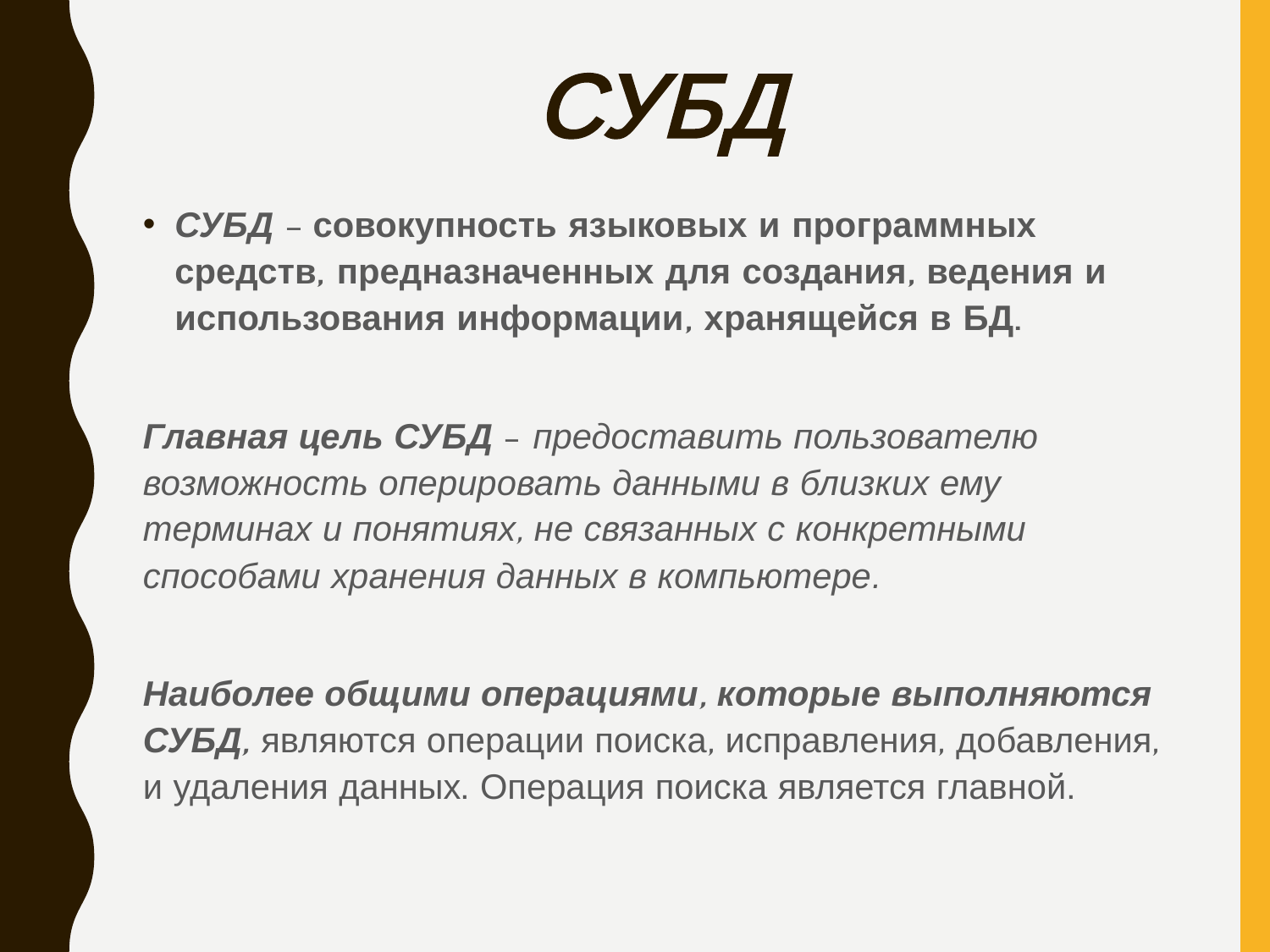

# СУБД
СУБД – совокупность языковых и программных средств, предназначенных для создания, ведения и использования информации, хранящейся в БД.

Главная цель СУБД – предоставить пользователю возможность оперировать данными в близких ему терминах и понятиях, не связанных с конкретными способами хранения данных в компьютере.

Наиболее общими операциями, которые выполняются СУБД, являются операции поиска, исправления, добавления, и удаления данных. Операция поиска является главной.